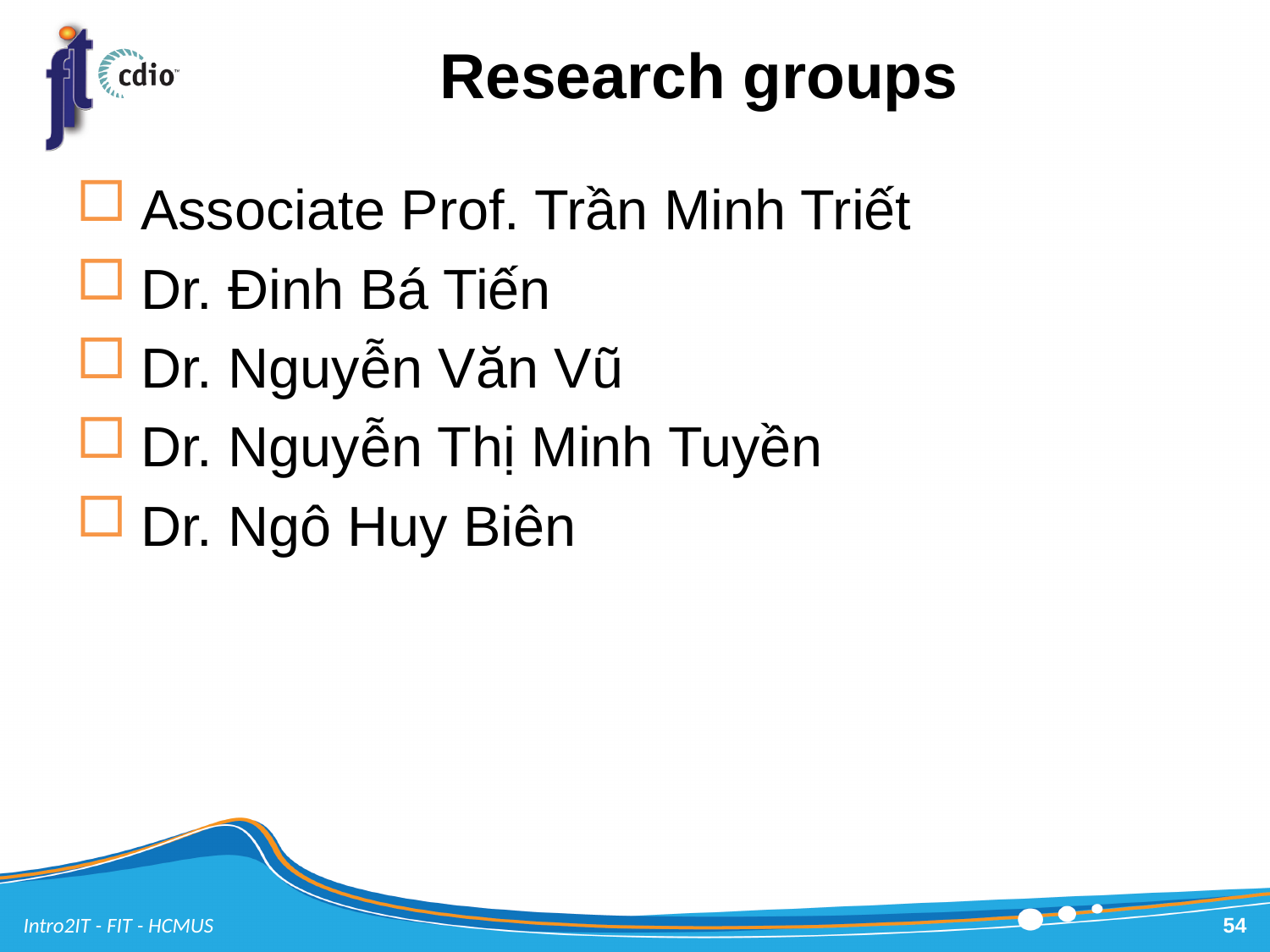

# Research groups
Associate Prof. Trần Minh Triết
Dr. Đinh Bá Tiến
Dr. Nguyễn Văn Vũ
Dr. Nguyễn Thị Minh Tuyền
Dr. Ngô Huy Biên
Intro2IT - FIT - HCMUS
54